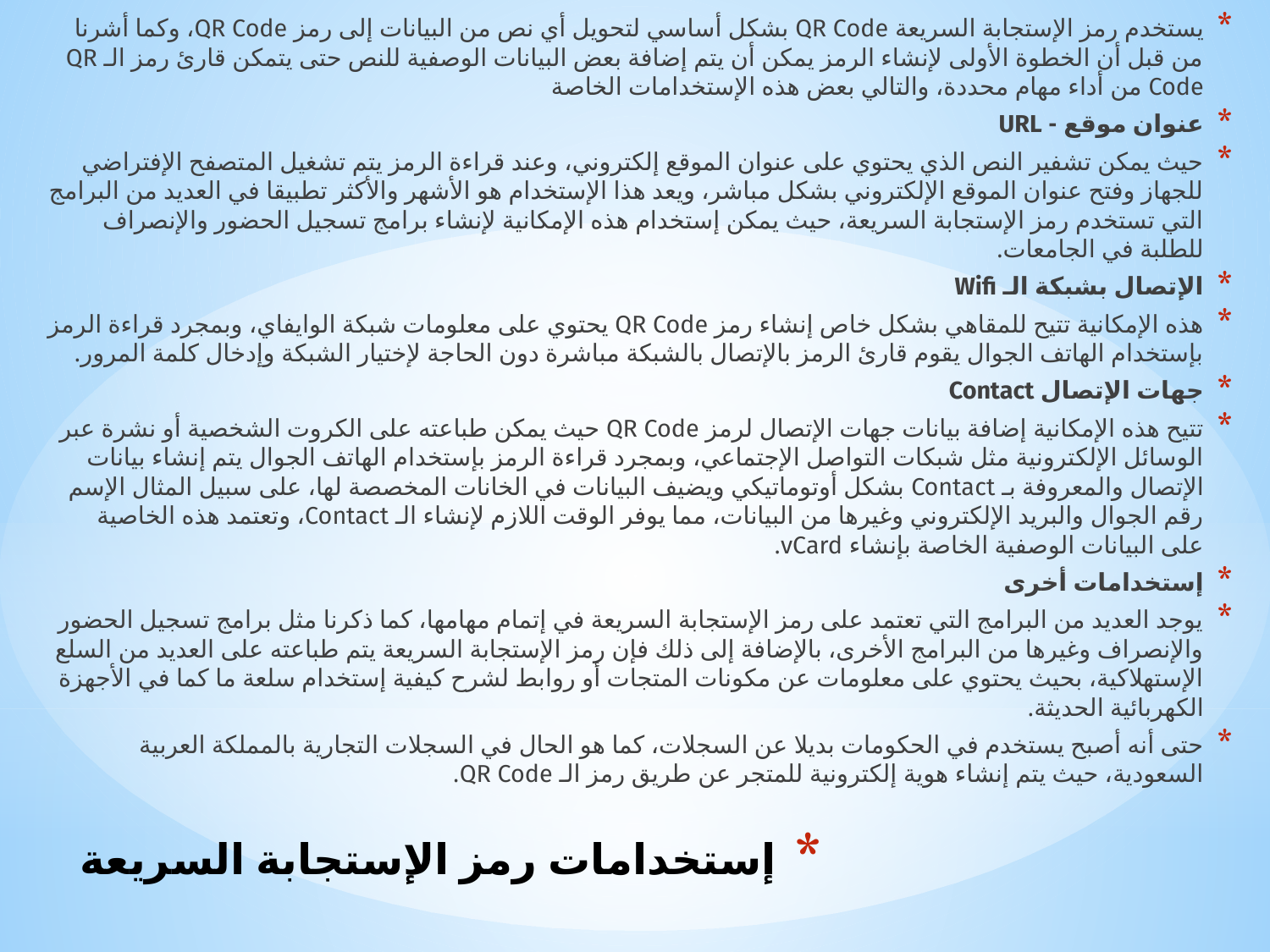

يستخدم رمز الإستجابة السريعة QR Code بشكل أساسي لتحويل أي نص من البيانات إلى رمز QR Code، وكما أشرنا من قبل أن الخطوة الأولى لإنشاء الرمز يمكن أن يتم إضافة بعض البيانات الوصفية للنص حتى يتمكن قارئ رمز الـ QR Code من أداء مهام محددة، والتالي بعض هذه الإستخدامات الخاصة
عنوان موقع - URL
حيث يمكن تشفير النص الذي يحتوي على عنوان الموقع إلكتروني، وعند قراءة الرمز يتم تشغيل المتصفح الإفتراضي للجهاز وفتح عنوان الموقع الإلكتروني بشكل مباشر، ويعد هذا الإستخدام هو الأشهر والأكثر تطبيقا في العديد من البرامج التي تستخدم رمز الإستجابة السريعة، حيث يمكن إستخدام هذه الإمكانية لإنشاء برامج تسجيل الحضور والإنصراف للطلبة في الجامعات.
الإتصال بشبكة الـ Wifi
هذه الإمكانية تتيح للمقاهي بشكل خاص إنشاء رمز QR Code يحتوي على معلومات شبكة الوايفاي، وبمجرد قراءة الرمز بإستخدام الهاتف الجوال يقوم قارئ الرمز بالإتصال بالشبكة مباشرة دون الحاجة لإختيار الشبكة وإدخال كلمة المرور.
جهات الإتصال Contact
تتيح هذه الإمكانية إضافة بيانات جهات الإتصال لرمز QR Code حيث يمكن طباعته على الكروت الشخصية أو نشرة عبر الوسائل الإلكترونية مثل شبكات التواصل الإجتماعي، وبمجرد قراءة الرمز بإستخدام الهاتف الجوال يتم إنشاء بيانات الإتصال والمعروفة بـ Contact بشكل أوتوماتيكي ويضيف البيانات في الخانات المخصصة لها، على سبيل المثال الإسم رقم الجوال والبريد الإلكتروني وغيرها من البيانات، مما يوفر الوقت اللازم لإنشاء الـ Contact، وتعتمد هذه الخاصية على البيانات الوصفية الخاصة بإنشاء vCard.
إستخدامات أخرى
يوجد العديد من البرامج التي تعتمد على رمز الإستجابة السريعة في إتمام مهامها، كما ذكرنا مثل برامج تسجيل الحضور والإنصراف وغيرها من البرامج الأخرى، بالإضافة إلى ذلك فإن رمز الإستجابة السريعة يتم طباعته على العديد من السلع الإستهلاكية، بحيث يحتوي على معلومات عن مكونات المتجات أو روابط لشرح كيفية إستخدام سلعة ما كما في الأجهزة الكهربائية الحديثة.
حتى أنه أصبح يستخدم في الحكومات بديلا عن السجلات، كما هو الحال في السجلات التجارية بالمملكة العربية السعودية، حيث يتم إنشاء هوية إلكترونية للمتجر عن طريق رمز الـ QR Code.

# إستخدامات رمز الإستجابة السريعة